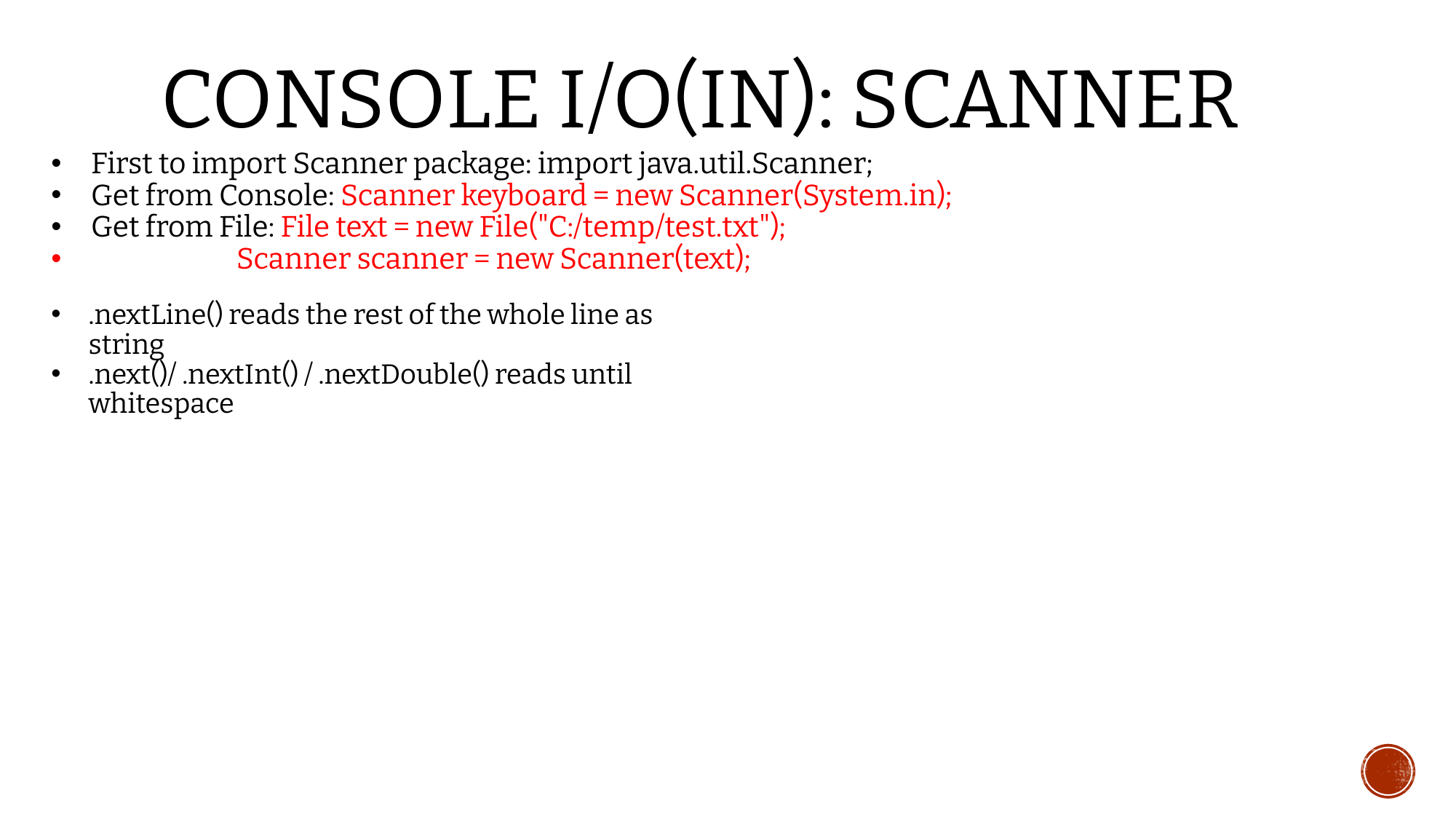

# Console I/o(in): Scanner
First to import Scanner package: import java.util.Scanner;
Get from Console: Scanner keyboard = new Scanner(System.in);
Get from File: File text = new File("C:/temp/test.txt");
                         Scanner scanner = new Scanner(text);

.nextLine() reads the rest of the whole line as string
.next()/ .nextInt() / .nextDouble() reads until whitespace